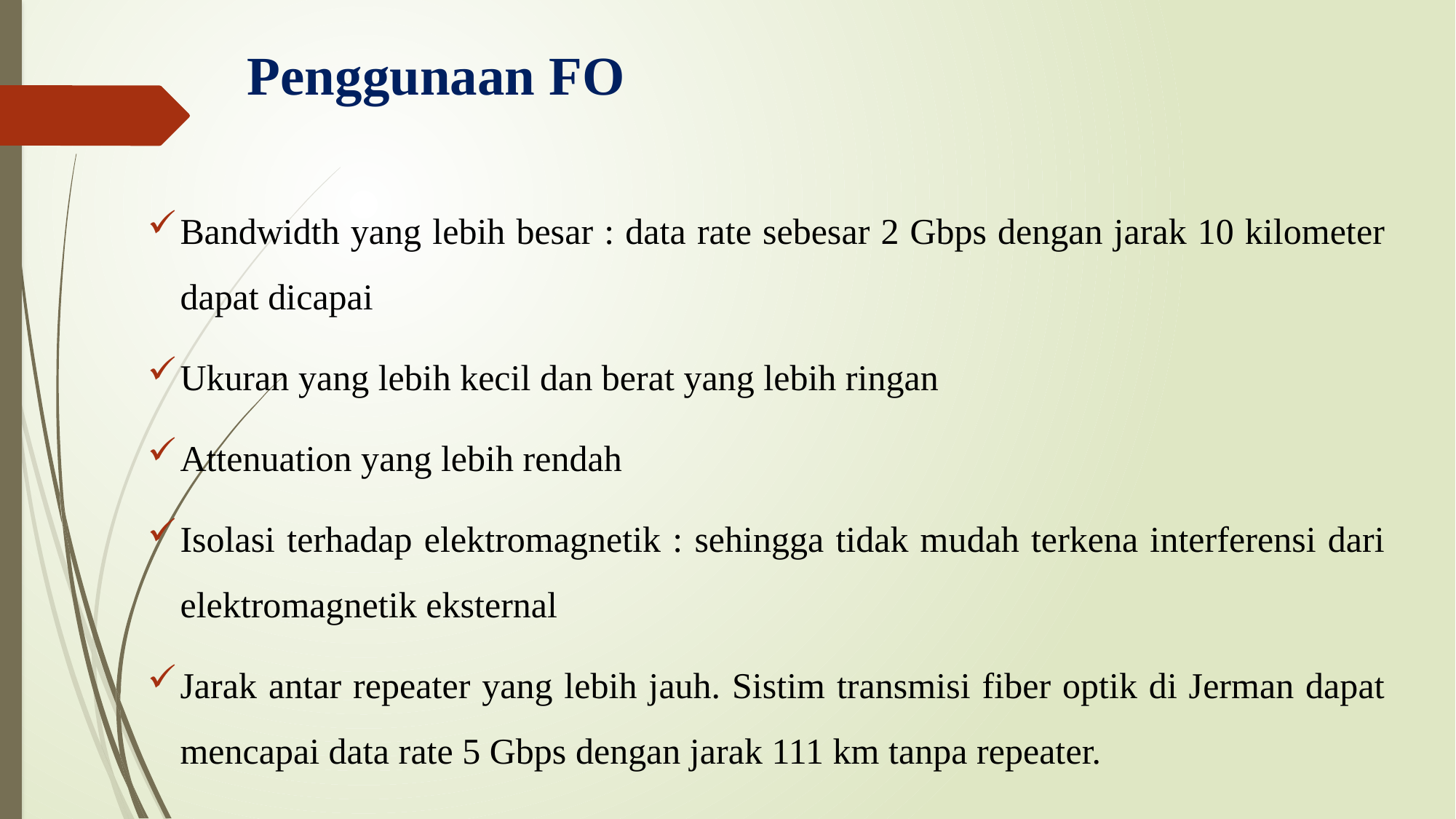

# Penggunaan FO
Bandwidth yang lebih besar : data rate sebesar 2 Gbps dengan jarak 10 kilometer dapat dicapai
Ukuran yang lebih kecil dan berat yang lebih ringan
Attenuation yang lebih rendah
Isolasi terhadap elektromagnetik : sehingga tidak mudah terkena interferensi dari elektromagnetik eksternal
Jarak antar repeater yang lebih jauh. Sistim transmisi fiber optik di Jerman dapat mencapai data rate 5 Gbps dengan jarak 111 km tanpa repeater.